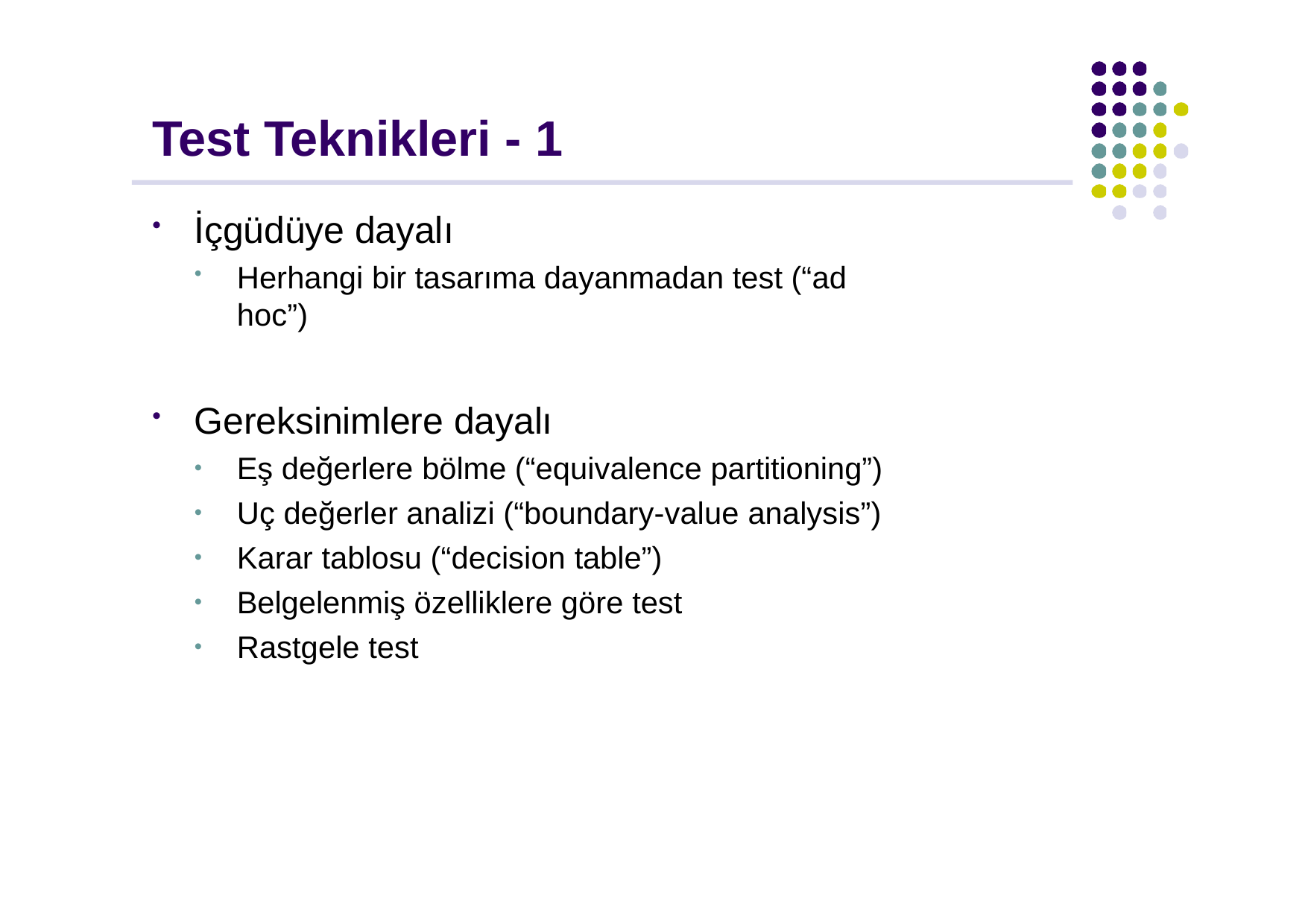

# Test Teknikleri - 1
İçgüdüye dayalı
Herhangi bir tasarıma dayanmadan test (“ad hoc”)

Gereksinimlere dayalı
Eş değerlere bölme (“equivalence partitioning”)
Uç değerler analizi (“boundary-value analysis”)
Karar tablosu (“decision table”)
Belgelenmiş özelliklere göre test
Rastgele test